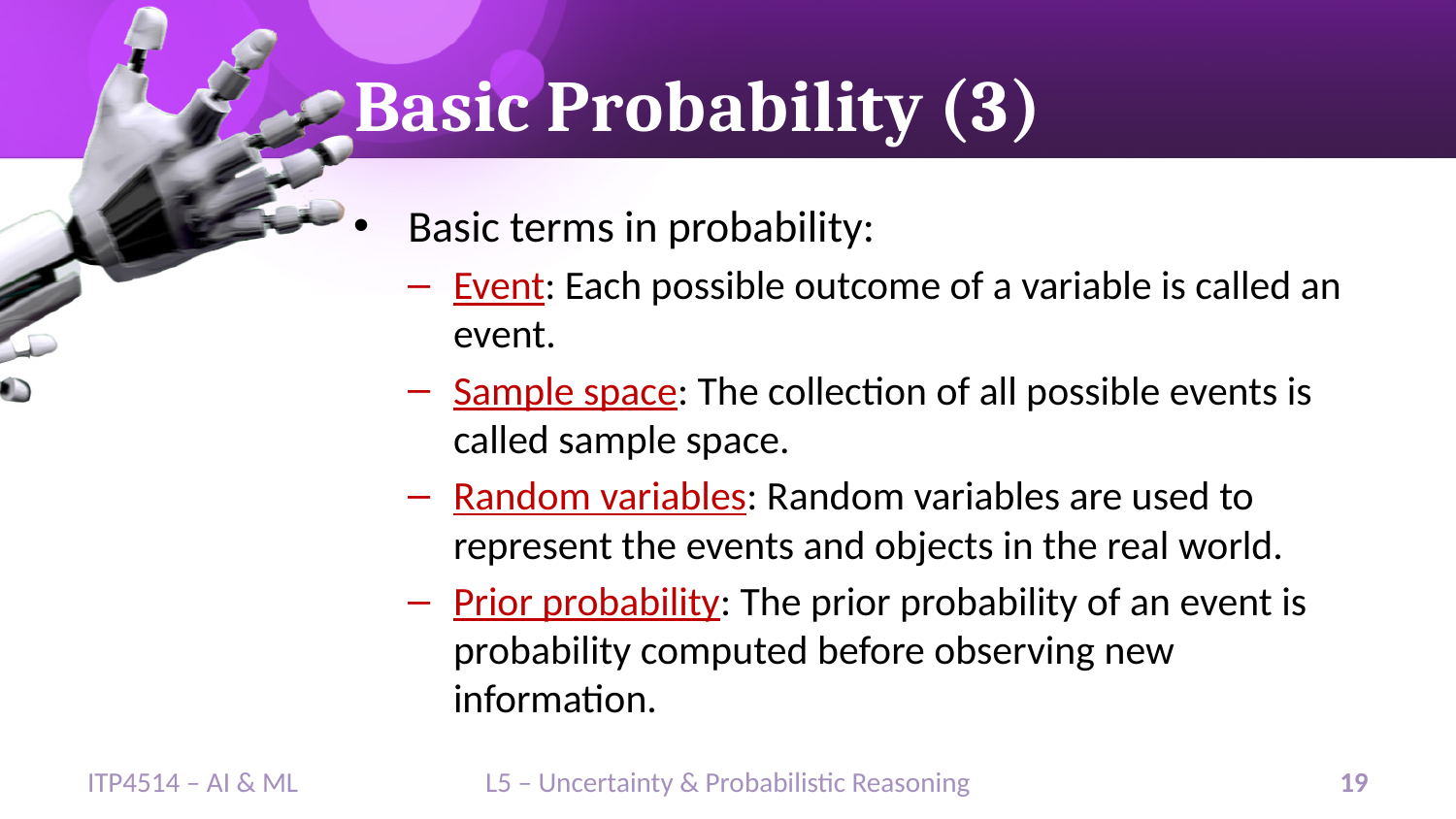

# Basic Probability (3)
Basic terms in probability:
Event: Each possible outcome of a variable is called an event.
Sample space: The collection of all possible events is called sample space.
Random variables: Random variables are used to represent the events and objects in the real world.
Prior probability: The prior probability of an event is probability computed before observing new information.
ITP4514 – AI & ML
L5 – Uncertainty & Probabilistic Reasoning
19